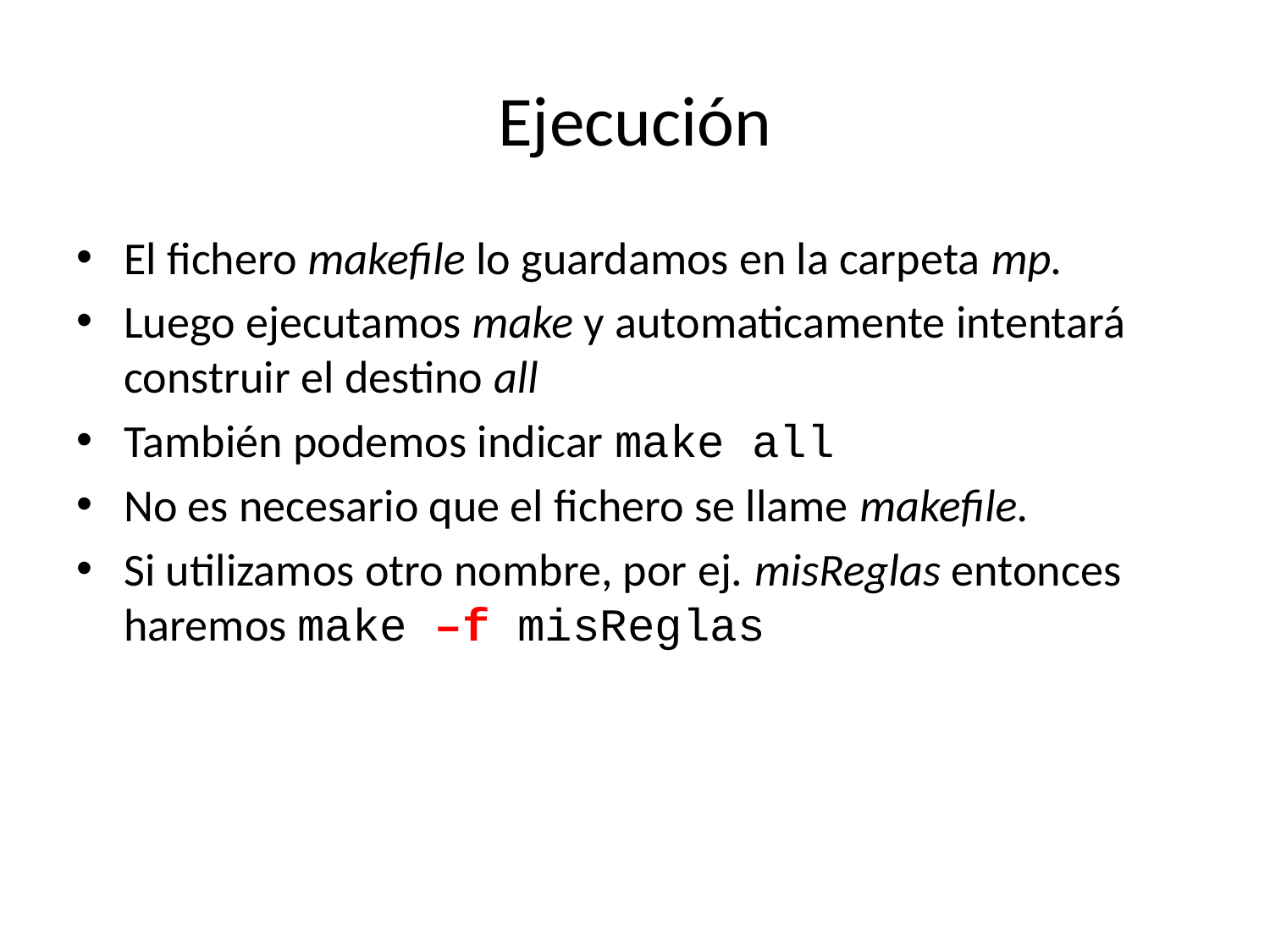

# Ejecución
El fichero makefile lo guardamos en la carpeta mp.
Luego ejecutamos make y automaticamente intentará construir el destino all
También podemos indicar make all
No es necesario que el fichero se llame makefile.
Si utilizamos otro nombre, por ej. misReglas entonces haremos make –f misReglas